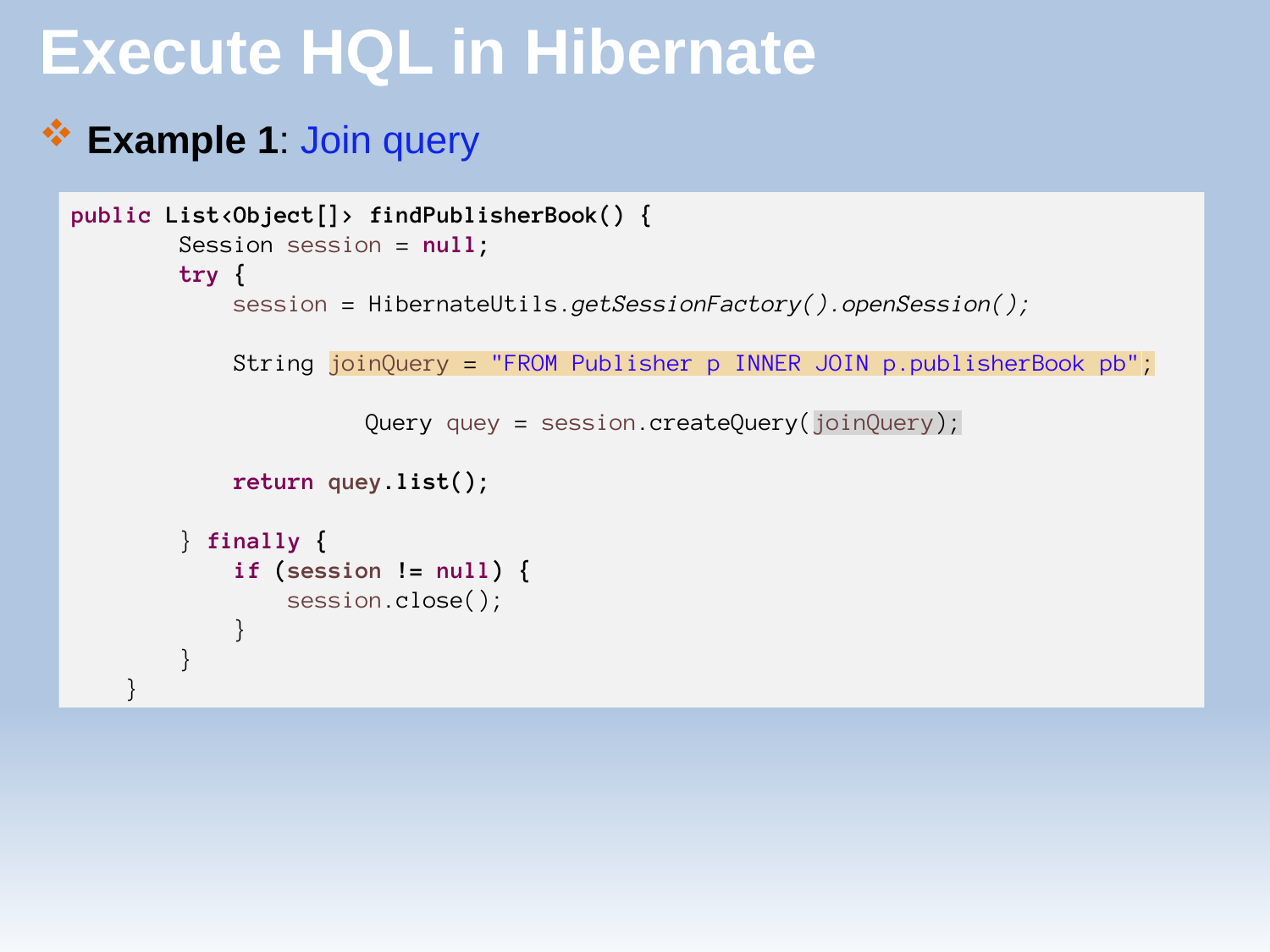

# Execute HQL in Hibernate
Example 1: Join query

public List<Object[]> findPublisherBook() {
        Session session = null;
        try {
            session = HibernateUtils.getSessionFactory().openSession();

            String joinQuery = "FROM Publisher p INNER JOIN p.publisherBook pb";

	 	   Query quey = session.createQuery(joinQuery);

            return quey.list();

        } finally {
            if (session != null) {
                session.close();
            }
        }
    }
21